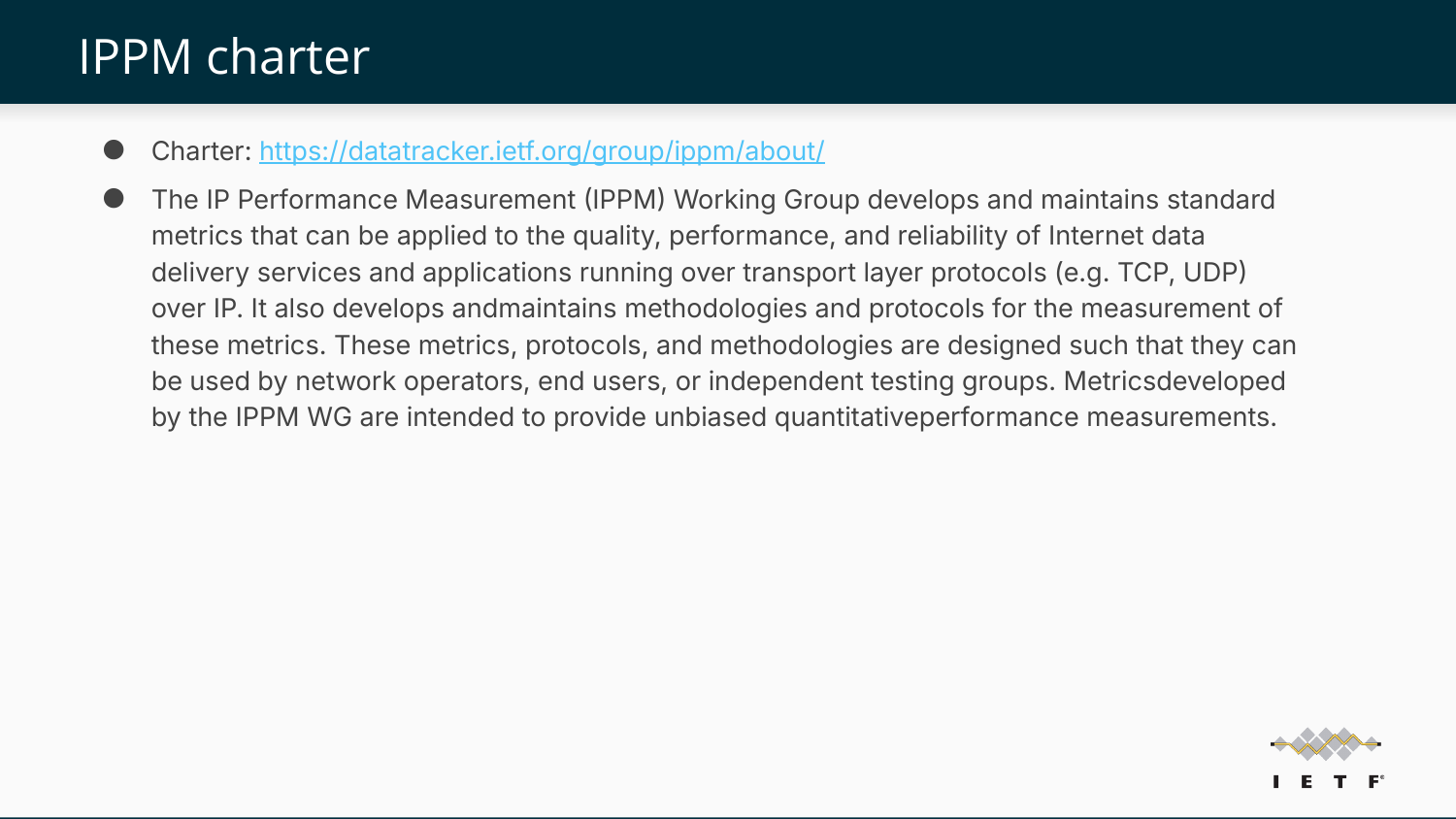

# IPPM charter
Charter: https://datatracker.ietf.org/group/ippm/about/
The IP Performance Measurement (IPPM) Working Group develops and maintains standard metrics that can be applied to the quality, performance, and reliability of Internet data delivery services and applications running over transport layer protocols (e.g. TCP, UDP) over IP. It also develops andmaintains methodologies and protocols for the measurement of these metrics. These metrics, protocols, and methodologies are designed such that they can be used by network operators, end users, or independent testing groups. Metricsdeveloped by the IPPM WG are intended to provide unbiased quantitativeperformance measurements.